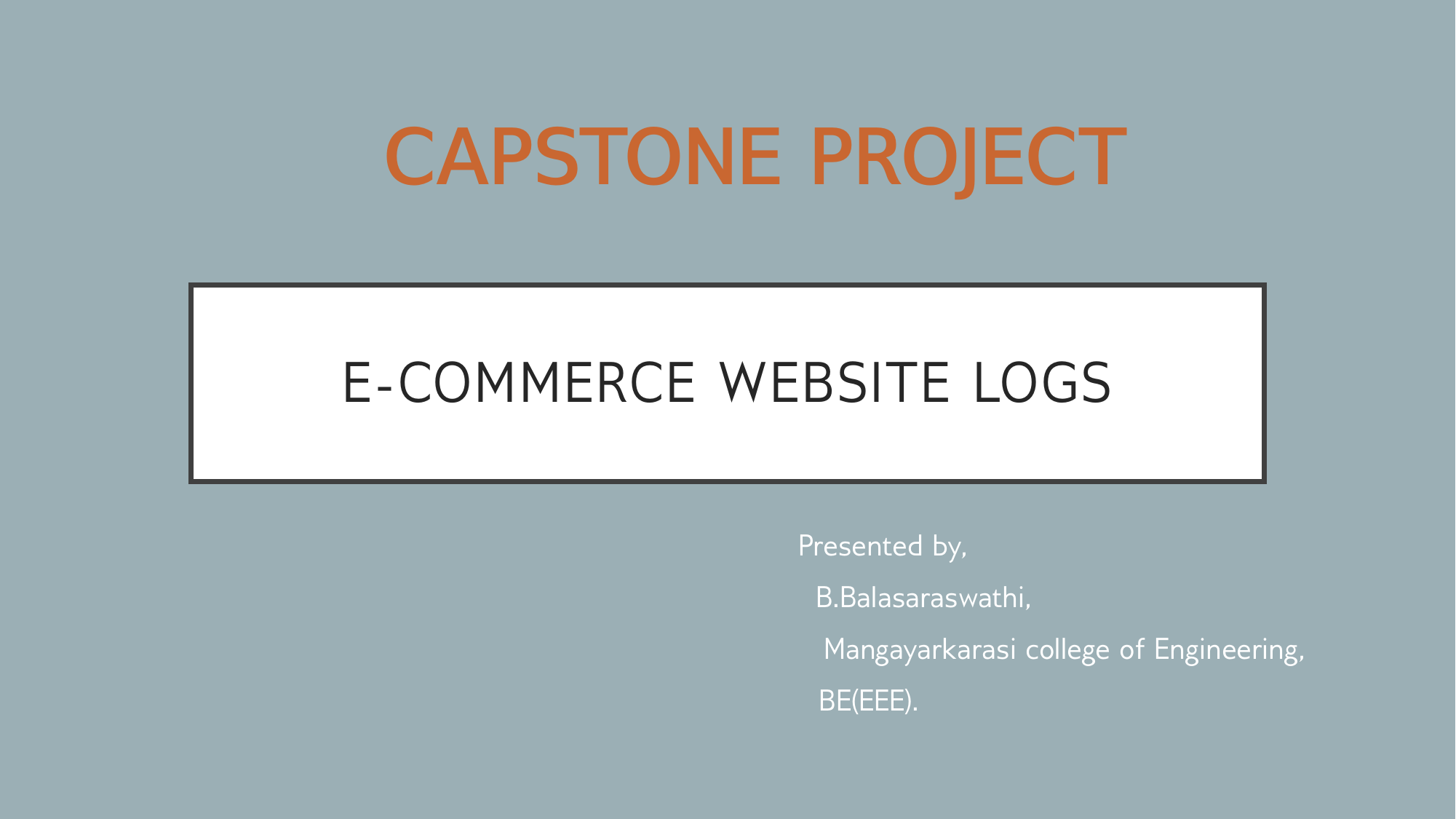

CAPSTONE PROJECT
# E-Commerce Website Logs
            Presented by,
                     B.Balasaraswathi,
                                                    Mangayarkarasi college of Engineering,
         BE(EEE).